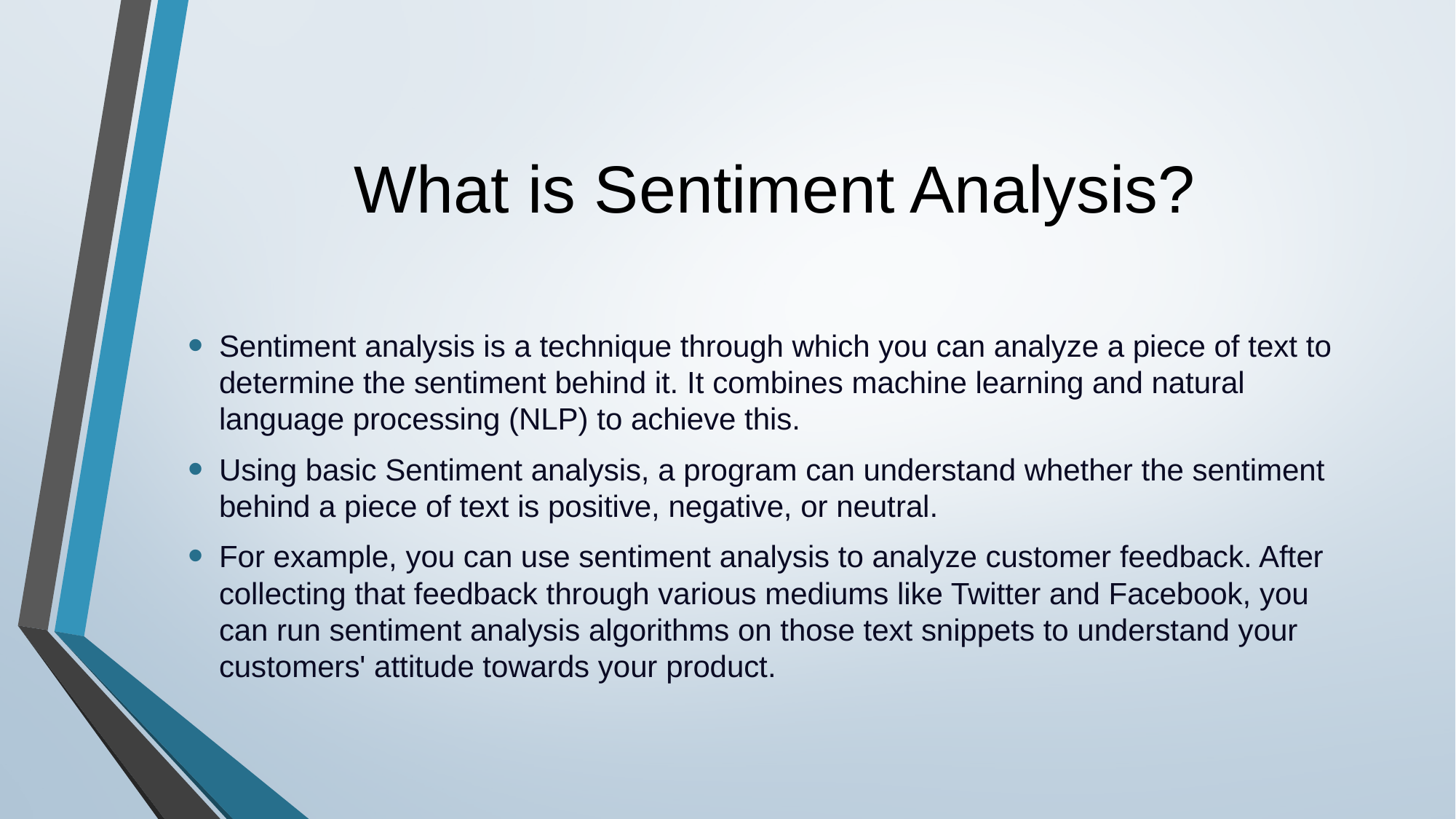

# What is Sentiment Analysis?
Sentiment analysis is a technique through which you can analyze a piece of text to determine the sentiment behind it. It combines machine learning and natural language processing (NLP) to achieve this.
Using basic Sentiment analysis, a program can understand whether the sentiment behind a piece of text is positive, negative, or neutral.
For example, you can use sentiment analysis to analyze customer feedback. After collecting that feedback through various mediums like Twitter and Facebook, you can run sentiment analysis algorithms on those text snippets to understand your customers' attitude towards your product.